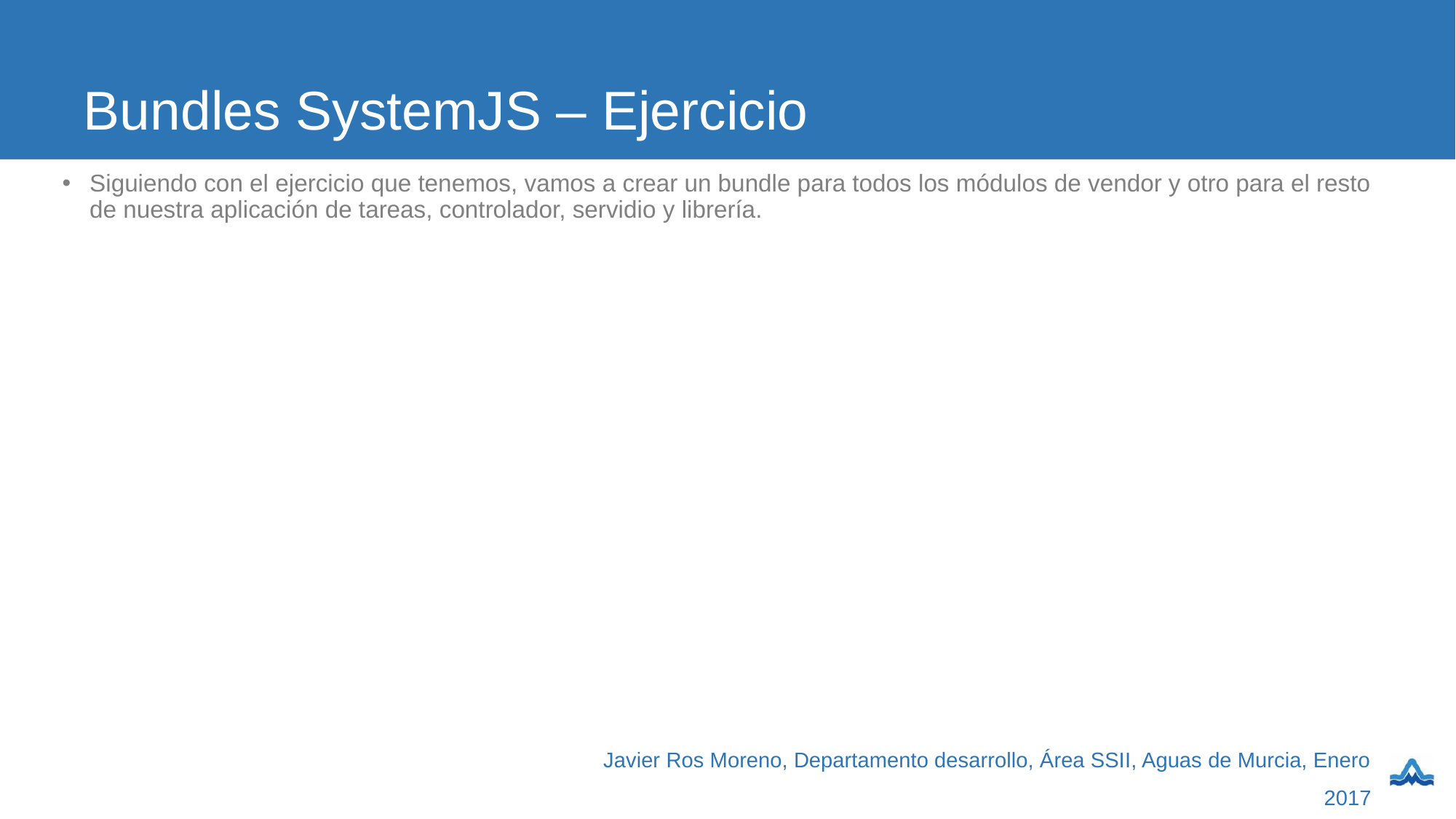

# Bundles SystemJS – Ejercicio
Siguiendo con el ejercicio que tenemos, vamos a crear un bundle para todos los módulos de vendor y otro para el resto de nuestra aplicación de tareas, controlador, servidio y librería.